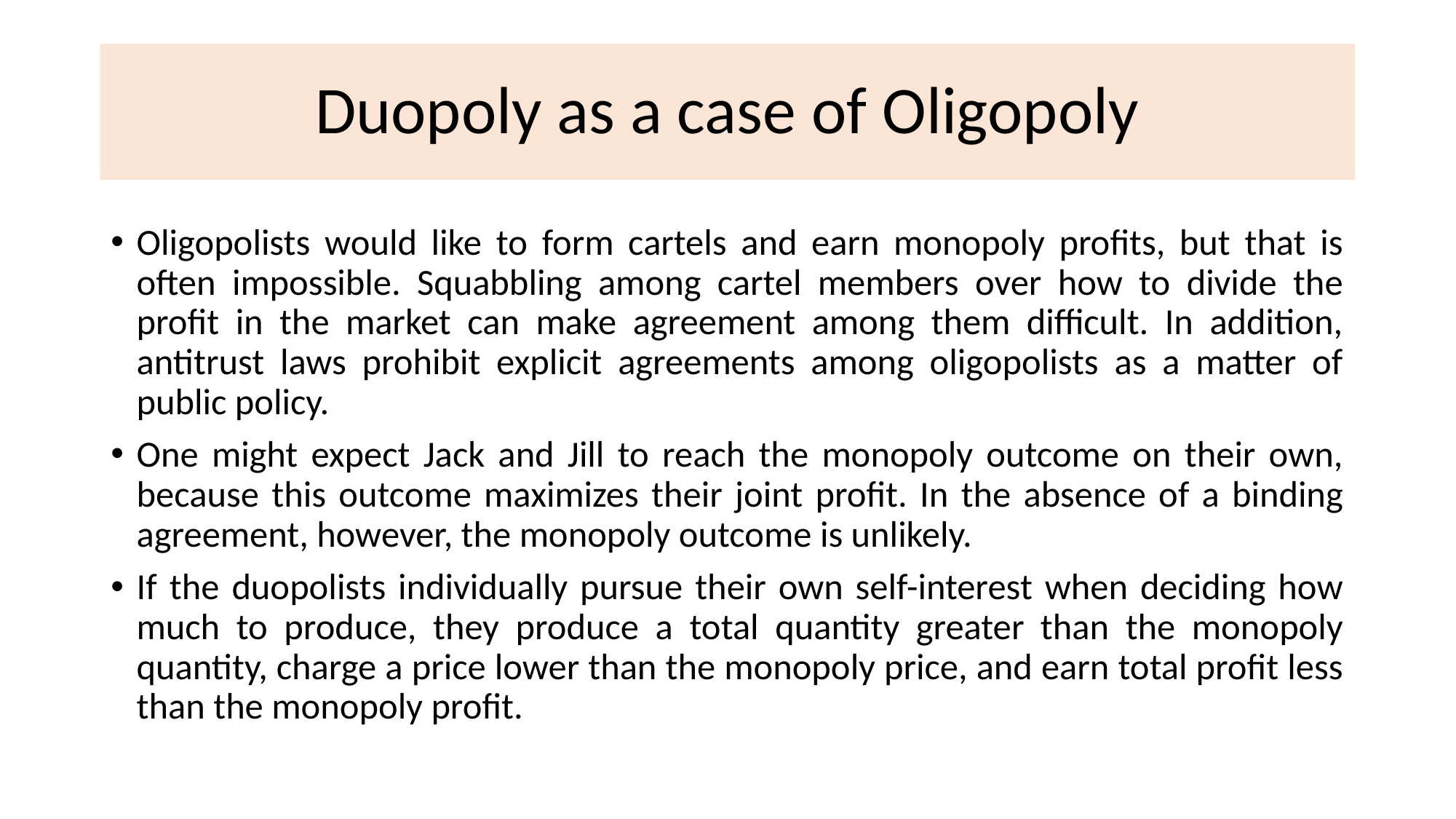

# Duopoly as a case of Oligopoly
Oligopolists would like to form cartels and earn monopoly profits, but that is often impossible. Squabbling among cartel members over how to divide the profit in the market can make agreement among them difficult. In addition, antitrust laws prohibit explicit agreements among oligopolists as a matter of public policy.
One might expect Jack and Jill to reach the monopoly outcome on their own, because this outcome maximizes their joint profit. In the absence of a binding agreement, however, the monopoly outcome is unlikely.
If the duopolists individually pursue their own self-interest when deciding how much to produce, they produce a total quantity greater than the monopoly quantity, charge a price lower than the monopoly price, and earn total profit less than the monopoly profit.